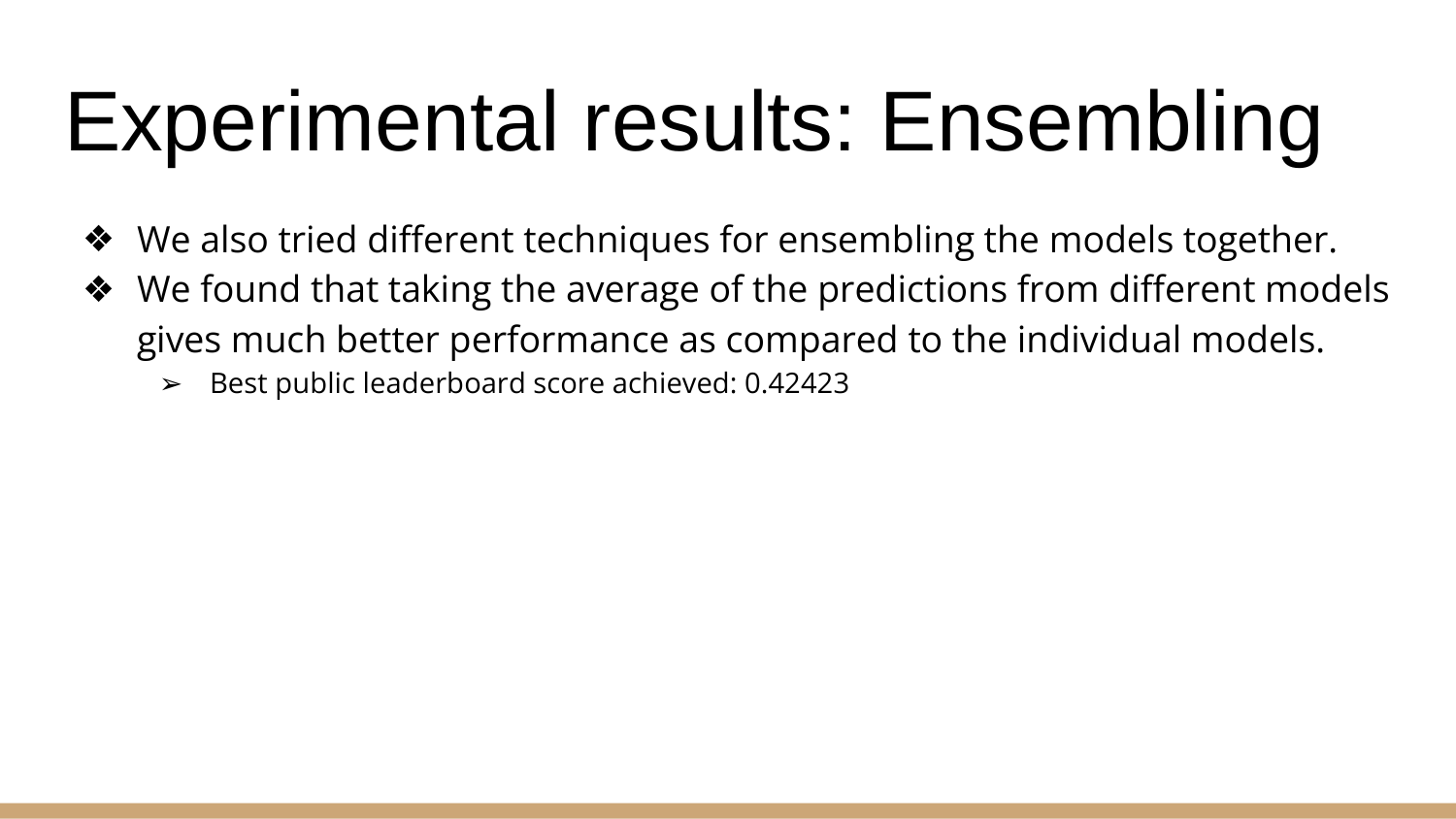

# Experimental results: Ensembling
We also tried different techniques for ensembling the models together.
We found that taking the average of the predictions from different models gives much better performance as compared to the individual models.
Best public leaderboard score achieved: 0.42423